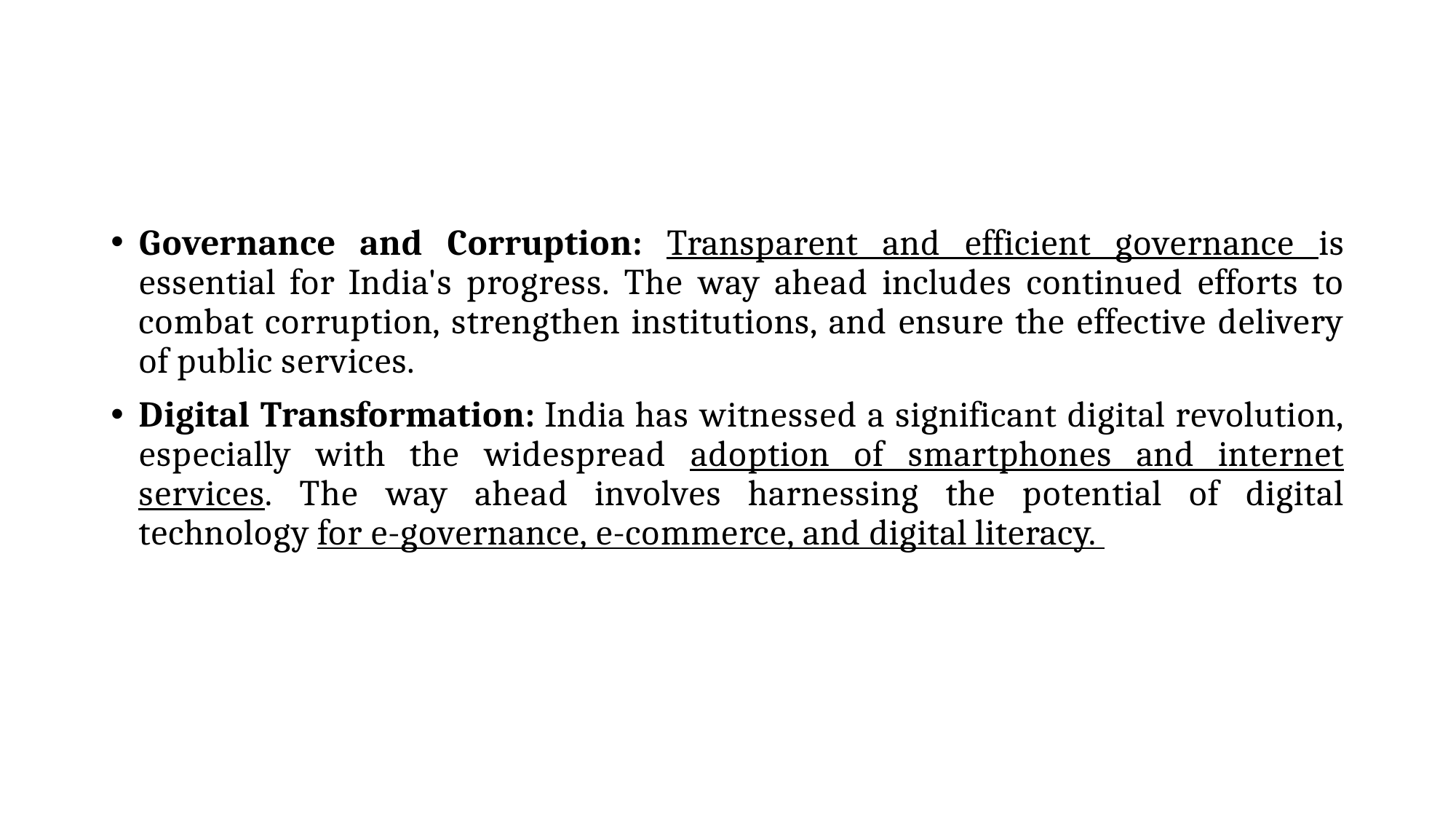

#
Governance and Corruption: Transparent and efficient governance is essential for India's progress. The way ahead includes continued efforts to combat corruption, strengthen institutions, and ensure the effective delivery of public services.
Digital Transformation: India has witnessed a significant digital revolution, especially with the widespread adoption of smartphones and internet services. The way ahead involves harnessing the potential of digital technology for e-governance, e-commerce, and digital literacy.